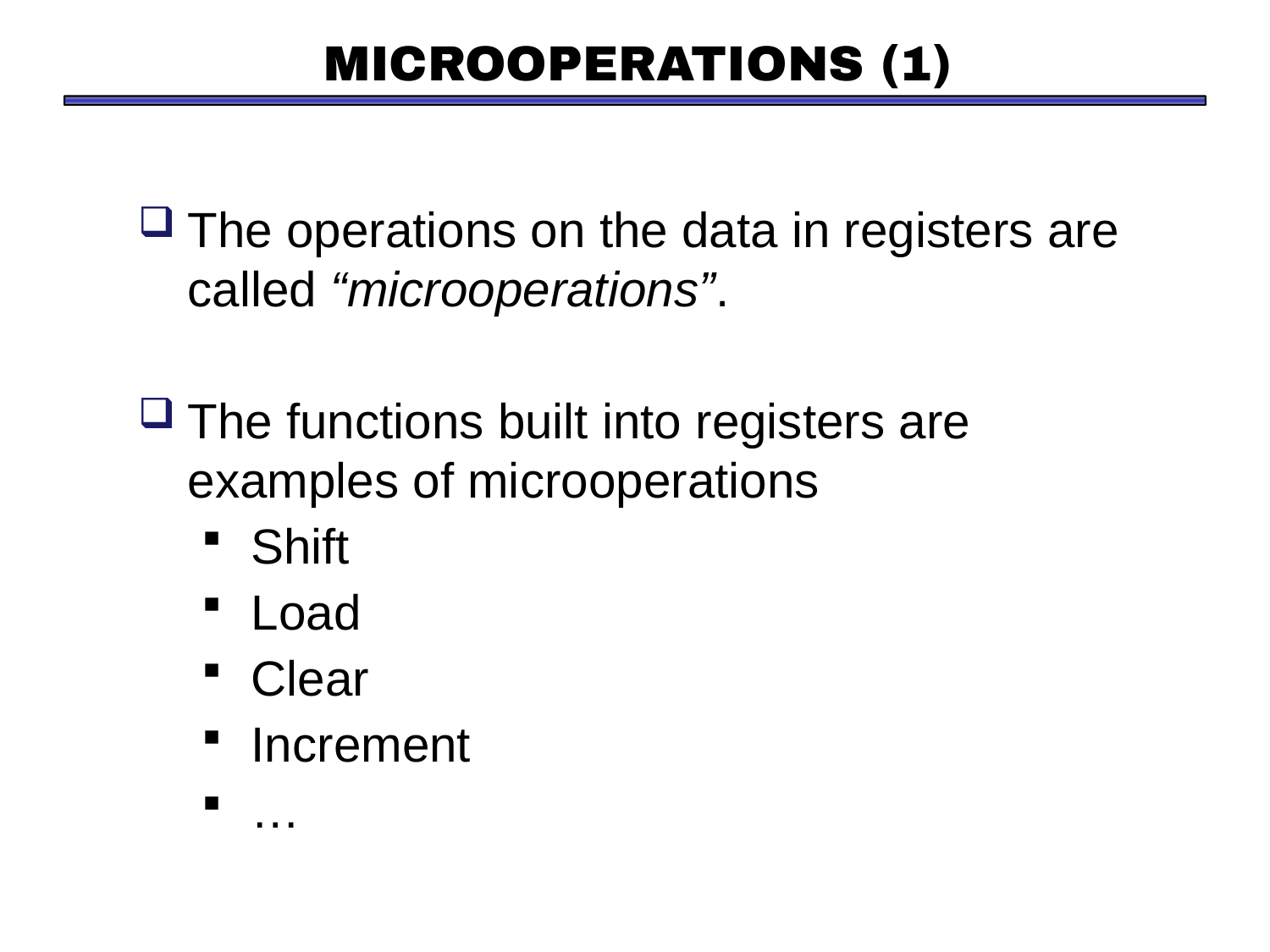

# MICROOPERATIONS (1)
The operations on the data in registers are called “microoperations”.

The functions built into registers are examples of microoperations
Shift
Load
Clear
Increment
…